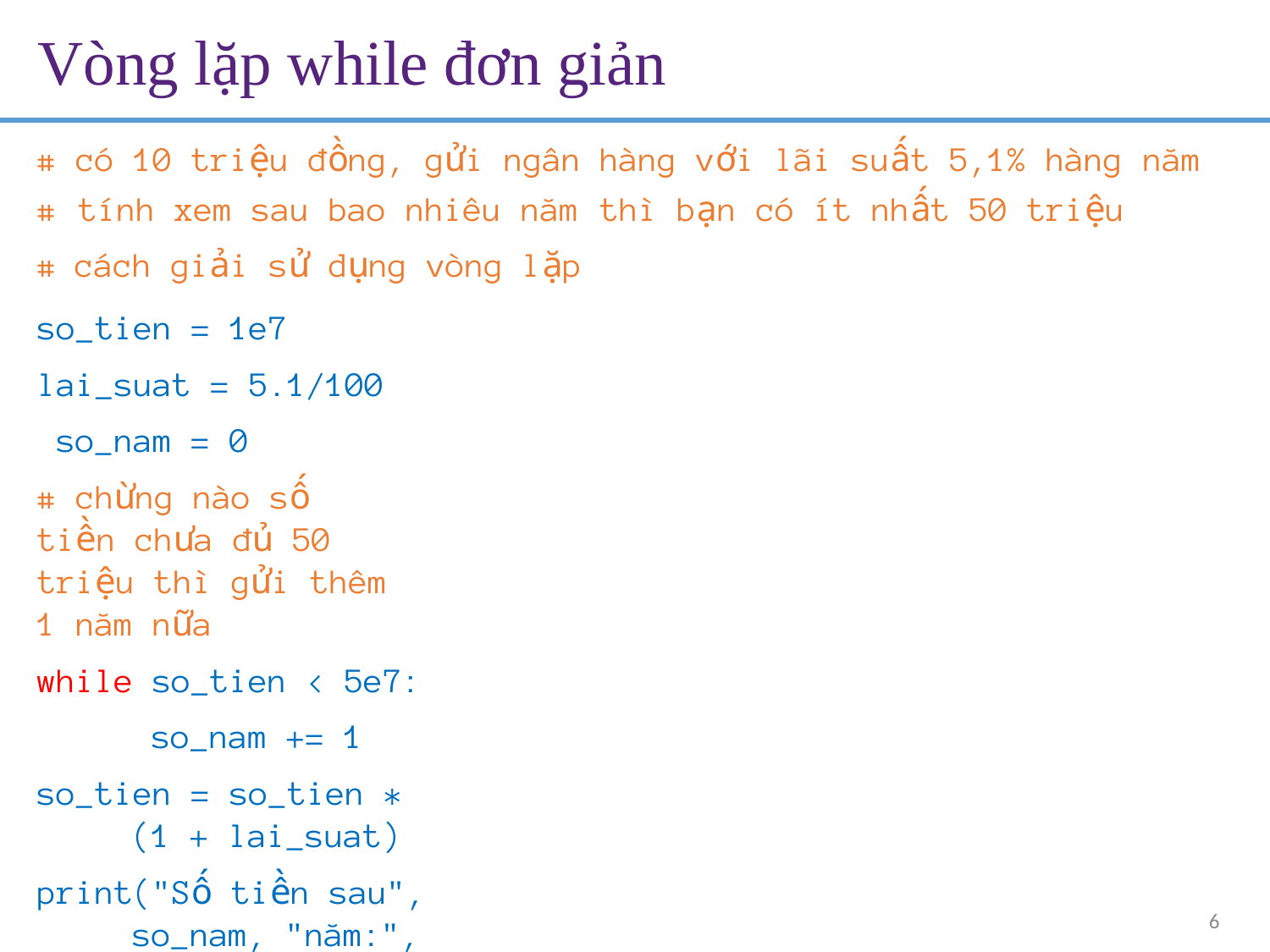

# Vòng lặp while đơn giản
| # | có 10 triệu đồng, gửi ngân | hàng với lãi suất 5,1% hàng | năm |
| --- | --- | --- | --- |
| # | tính xem sau bao nhiêu năm | thì bạn có ít nhất 50 triệu |  |
| # | cách giải sử dụng vòng lặp |  |  |
so_tien = 1e7  lai_suat = 5.1/100  so_nam = 0
# chừng nào số tiền chưa đủ 50 triệu thì gửi thêm 1 năm nữa
while so_tien < 5e7:  so_nam += 1
so_tien = so_tien * (1 + lai_suat)
print("Số tiền sau", so_nam, "năm:", so_tien)
# in kết quả
print("Sau", so_nam, "bạn sẽ có ít nhất 50 triệu.")

6